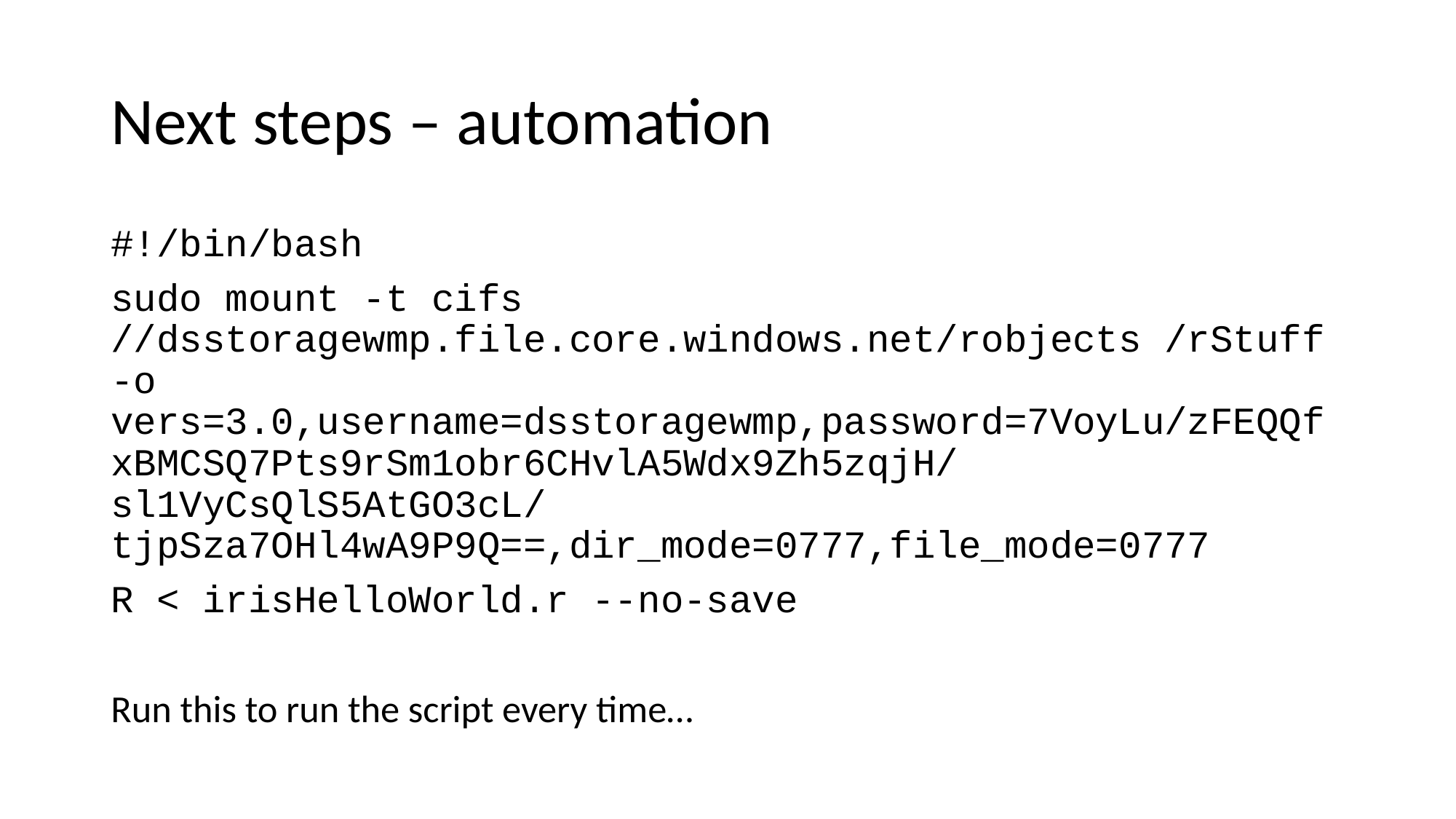

# Next steps – automation
#!/bin/bash
sudo mount -t cifs //dsstoragewmp.file.core.windows.net/robjects /rStuff -o vers=3.0,username=dsstoragewmp,password=7VoyLu/zFEQQfxBMCSQ7Pts9rSm1obr6CHvlA5Wdx9Zh5zqjH/sl1VyCsQlS5AtGO3cL/tjpSza7OHl4wA9P9Q==,dir_mode=0777,file_mode=0777
R < irisHelloWorld.r --no-save

Run this to run the script every time…